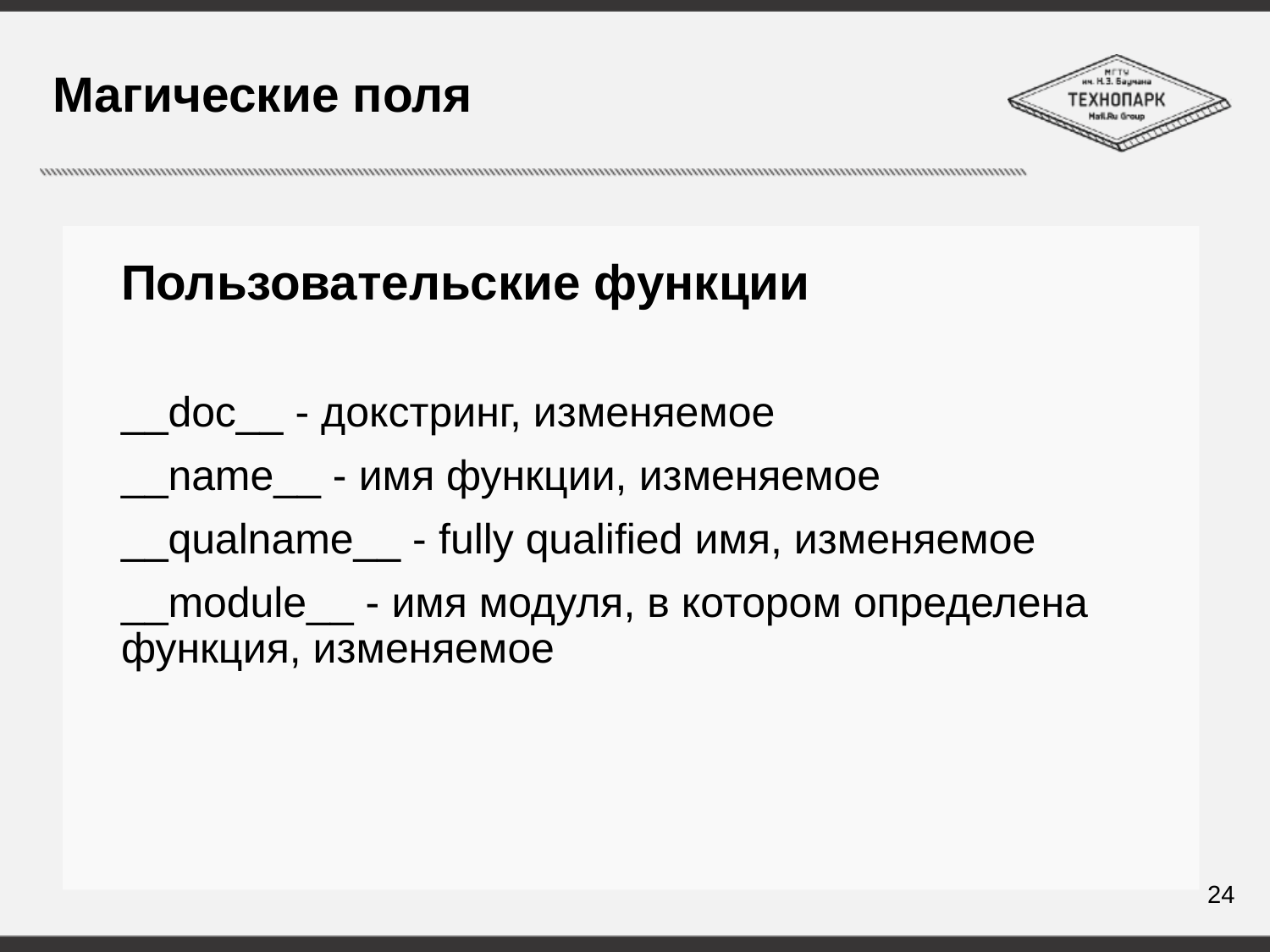

# Магические поля
Пользовательские функции
__doc__ - докстринг, изменяемое
__name__ - имя функции, изменяемое
__qualname__ - fully qualified имя, изменяемое
__module__ - имя модуля, в котором определена функция, изменяемое

24